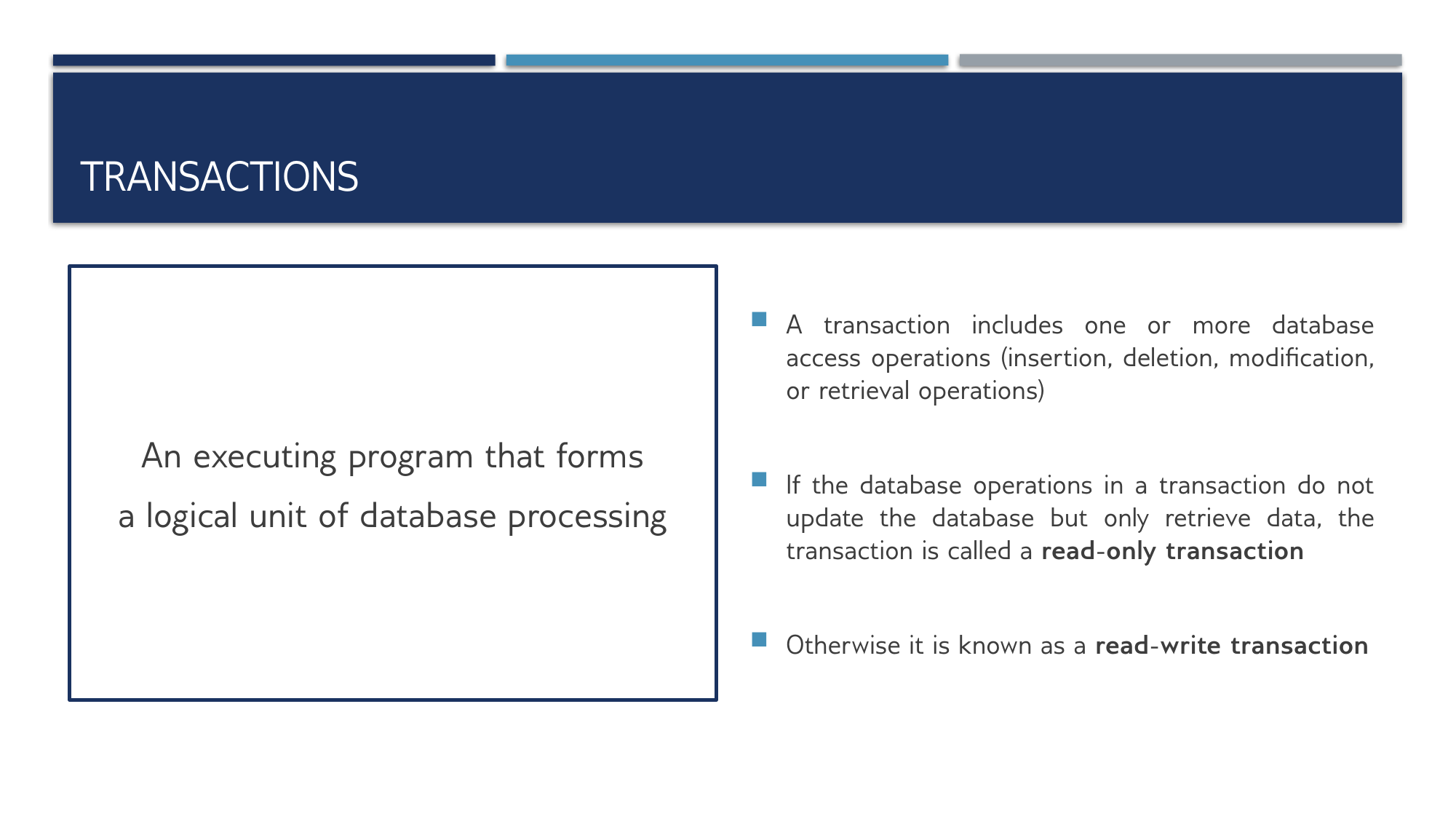

# transactions
An executing program that forms
a logical unit of database processing
A transaction includes one or more database access operations (insertion, deletion, modification, or retrieval operations)

If the database operations in a transaction do not update the database but only retrieve data, the transaction is called a read-only transaction

Otherwise it is known as a read-write transaction